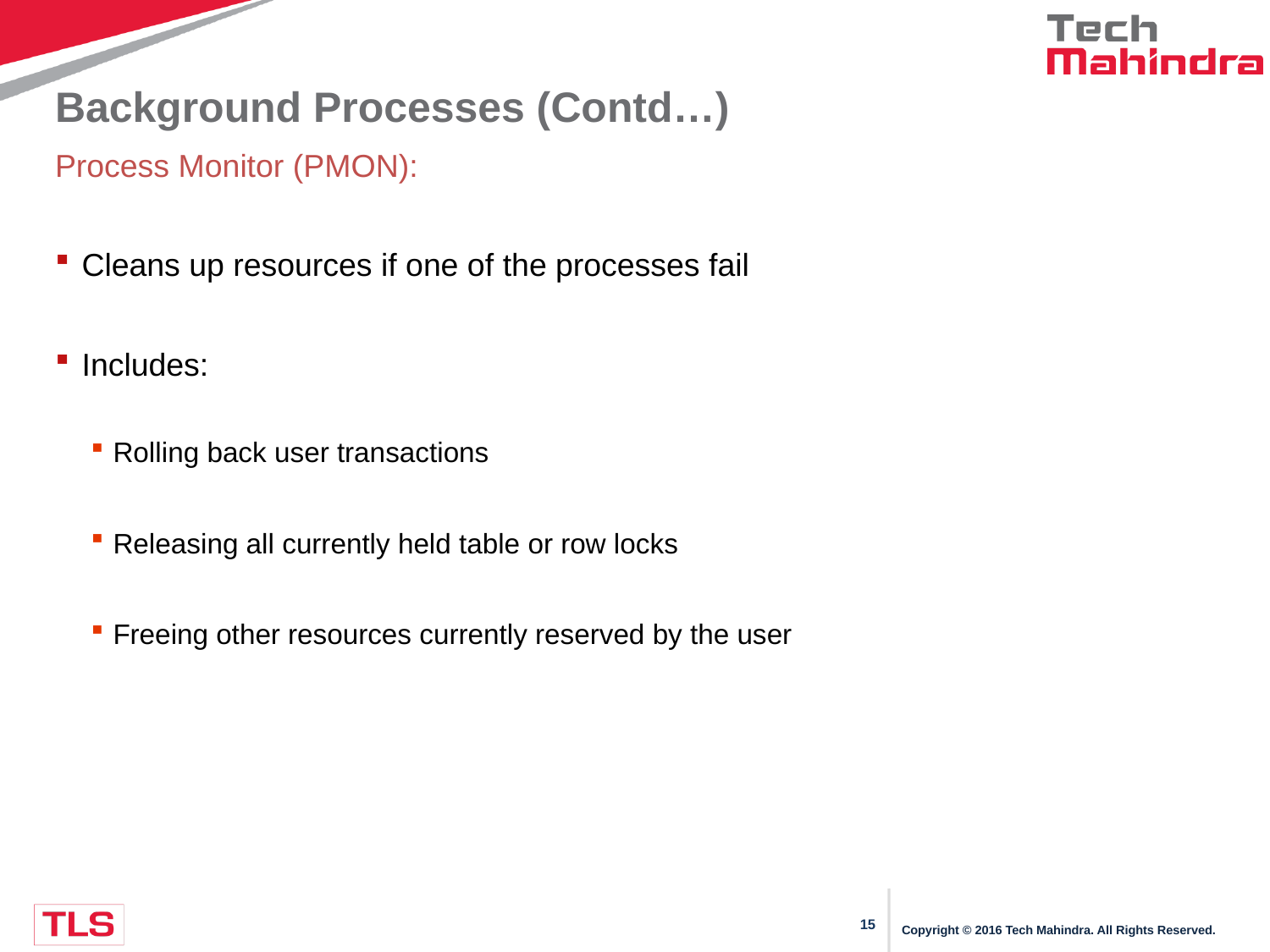

# Background Processes (Contd…)
Process Monitor (PMON):

Cleans up resources if one of the processes fail

Includes:

Rolling back user transactions

Releasing all currently held table or row locks

Freeing other resources currently reserved by the user
Copyright © 2016 Tech Mahindra. All Rights Reserved.